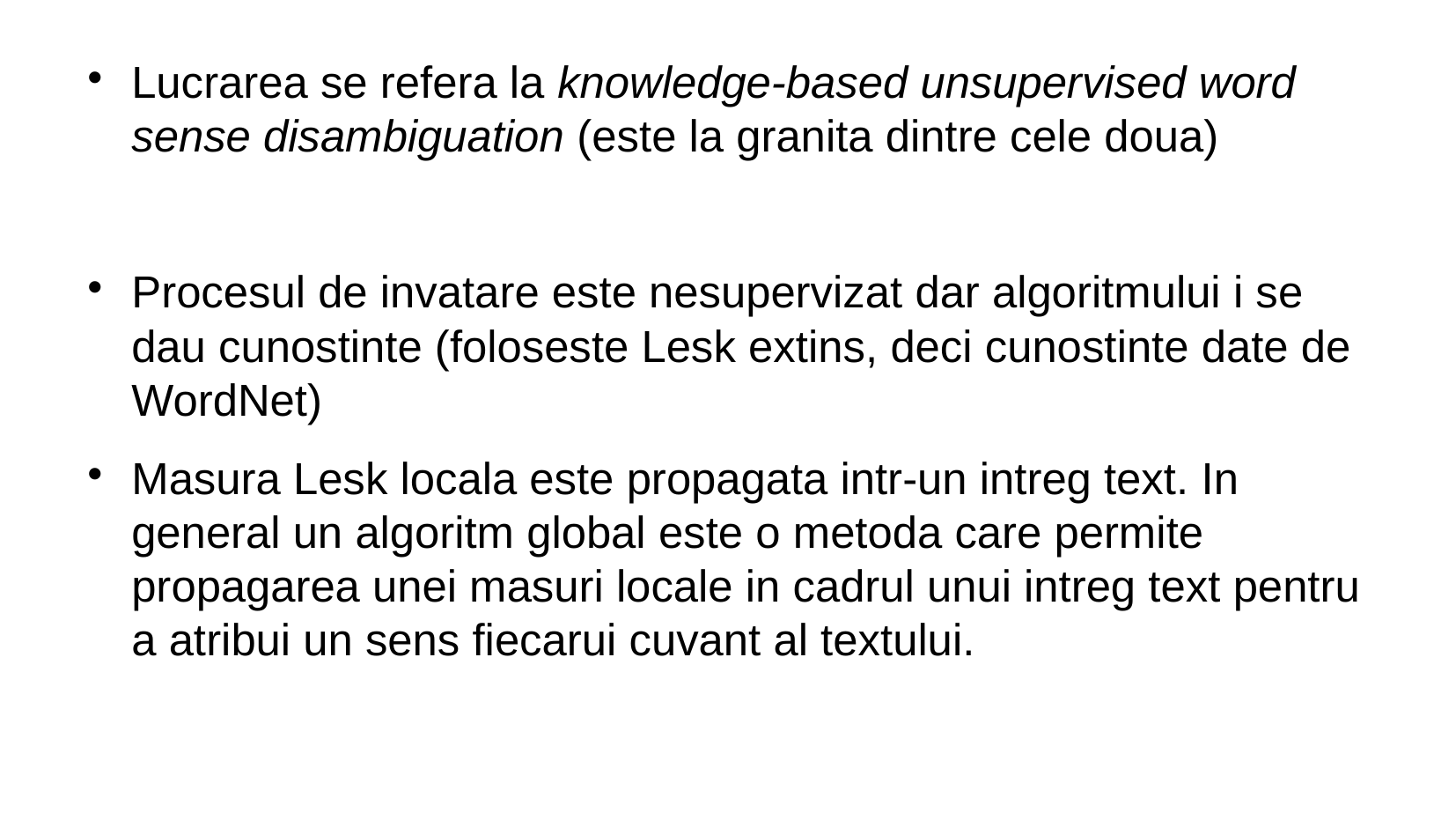

Lucrarea se refera la knowledge-based unsupervised word sense disambiguation (este la granita dintre cele doua)

Procesul de invatare este nesupervizat dar algoritmului i se dau cunostinte (foloseste Lesk extins, deci cunostinte date de WordNet)
Masura Lesk locala este propagata intr-un intreg text. In general un algoritm global este o metoda care permite propagarea unei masuri locale in cadrul unui intreg text pentru a atribui un sens fiecarui cuvant al textului.